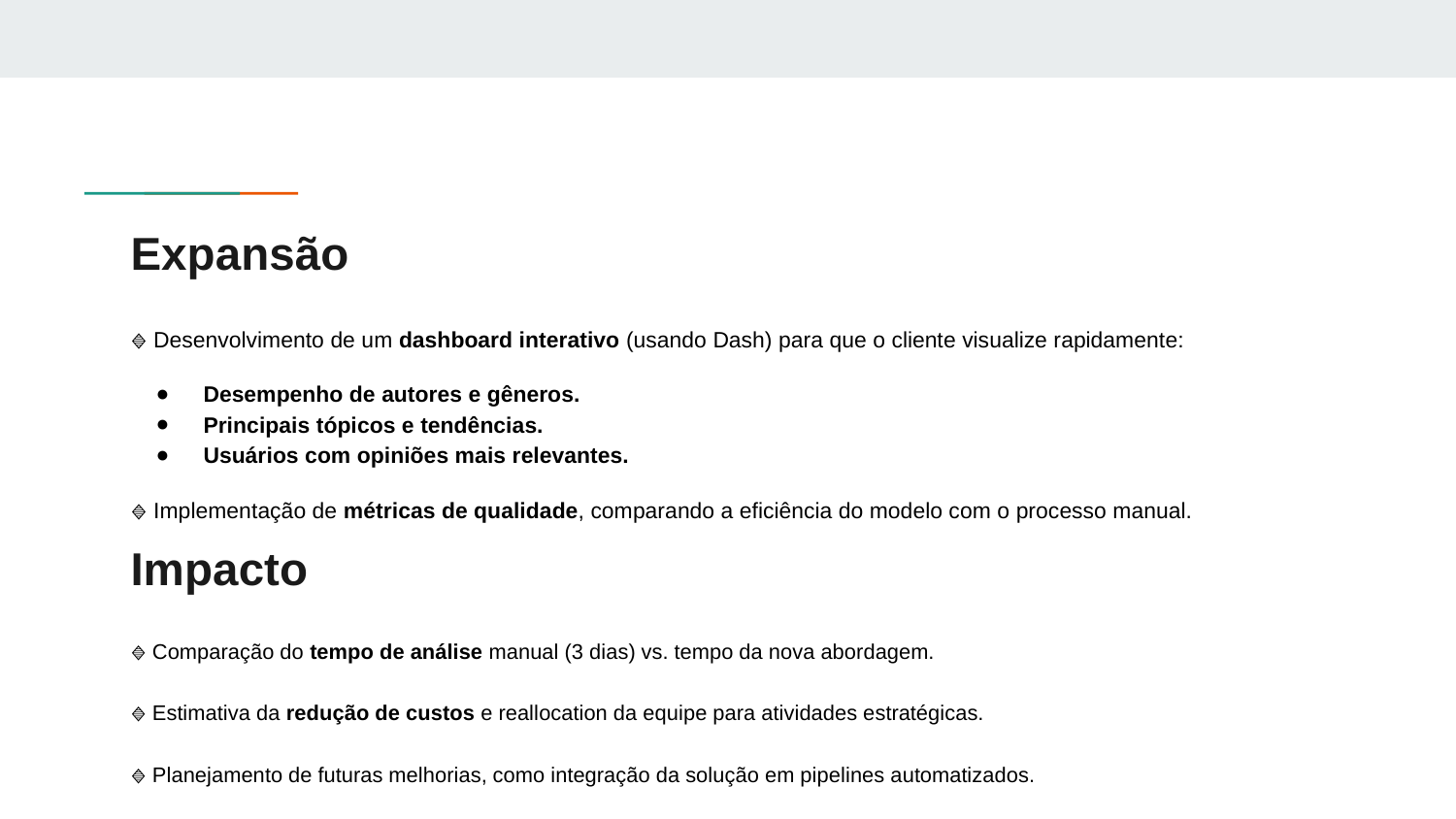

# Expansão
🔹 Desenvolvimento de um dashboard interativo (usando Dash) para que o cliente visualize rapidamente:
Desempenho de autores e gêneros.
Principais tópicos e tendências.
Usuários com opiniões mais relevantes.
🔹 Implementação de métricas de qualidade, comparando a eficiência do modelo com o processo manual.

Impacto
🔹 Comparação do tempo de análise manual (3 dias) vs. tempo da nova abordagem.
🔹 Estimativa da redução de custos e reallocation da equipe para atividades estratégicas.
🔹 Planejamento de futuras melhorias, como integração da solução em pipelines automatizados.